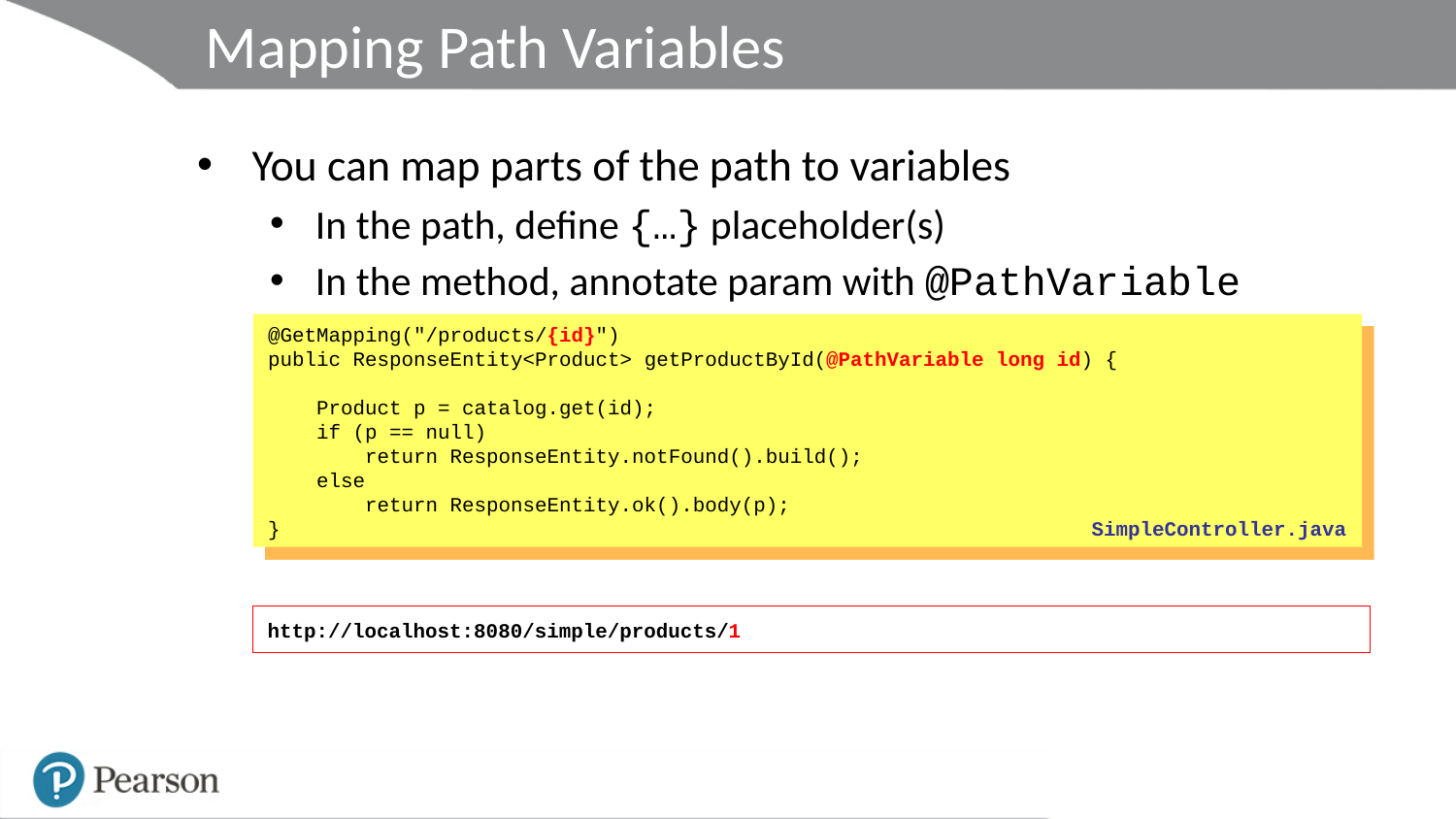

# Mapping Path Variables
You can map parts of the path to variables
In the path, define {…} placeholder(s)
In the method, annotate param with @PathVariable
@GetMapping("/products/{id}")
public ResponseEntity<Product> getProductById(@PathVariable long id) {

    Product p = catalog.get(id);
    if (p == null)
        return ResponseEntity.notFound().build();
    else
        return ResponseEntity.ok().body(p);
}
SimpleController.java
http://localhost:8080/simple/products/1